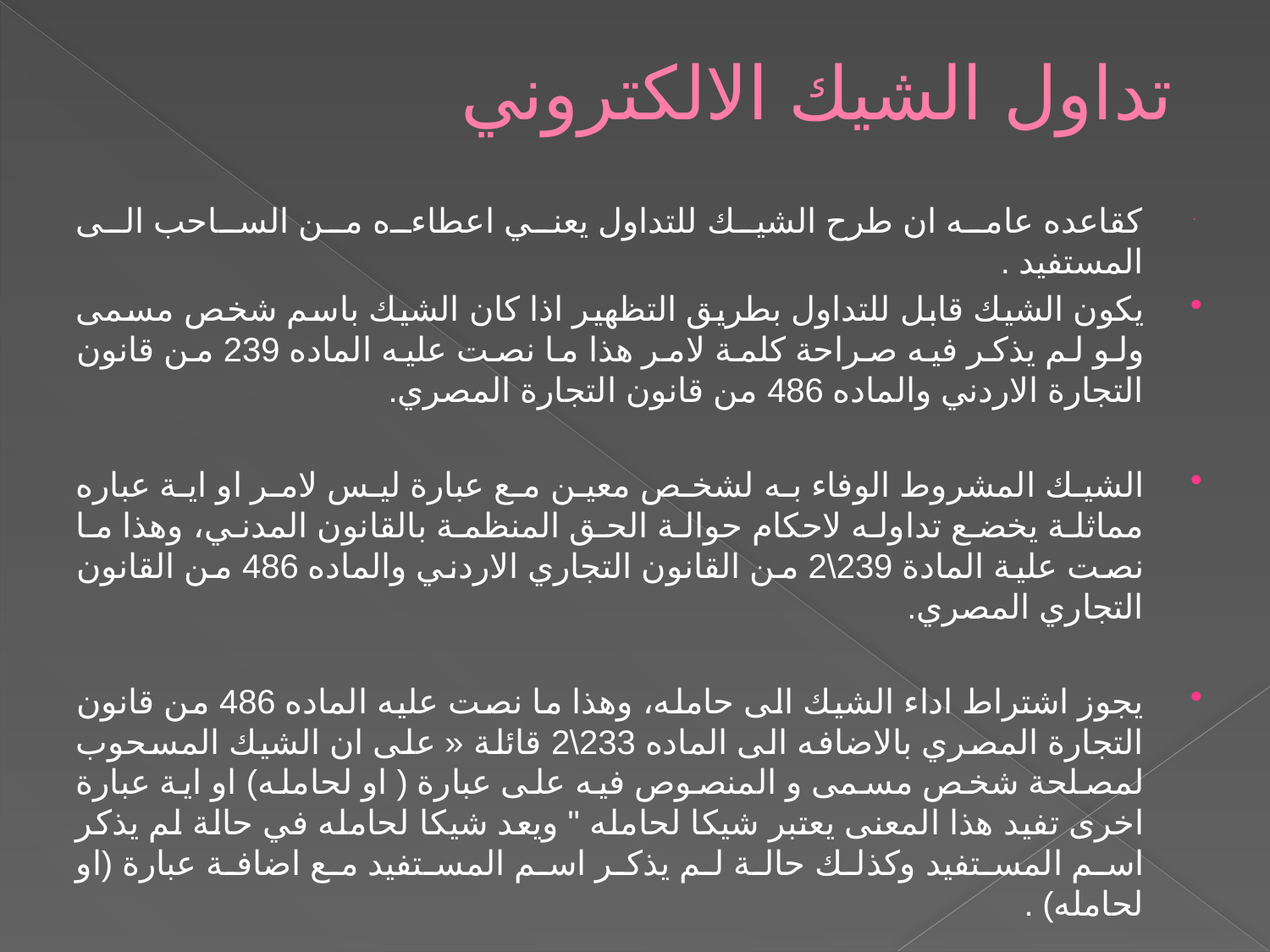

# تداول الشيك الالكتروني

 كقاعده عامه ان طرح الشيك للتداول يعني اعطاءه من الساحب الى المستفيد .
يكون الشيك قابل للتداول بطريق التظهير اذا كان الشيك باسم شخص مسمى ولو لم يذكر فيه صراحة كلمة لامر هذا ما نصت عليه الماده 239 من قانون التجارة الاردني والماده 486 من قانون التجارة المصري.

الشيك المشروط الوفاء به لشخص معين مع عبارة ليس لامر او اية عباره مماثلة يخضع تداوله لاحكام حوالة الحق المنظمة بالقانون المدني، وهذا ما نصت علية المادة 239\2 من القانون التجاري الاردني والماده 486 من القانون التجاري المصري.

يجوز اشتراط اداء الشيك الى حامله، وهذا ما نصت عليه الماده 486 من قانون التجارة المصري بالاضافه الى الماده 233\2 قائلة « على ان الشيك المسحوب لمصلحة شخص مسمى و المنصوص فيه على عبارة ( او لحامله) او اية عبارة اخرى تفيد هذا المعنى يعتبر شيكا لحامله " ويعد شيكا لحامله في حالة لم يذكر اسم المستفيد وكذلك حالة لم يذكر اسم المستفيد مع اضافة عبارة (او لحامله) .